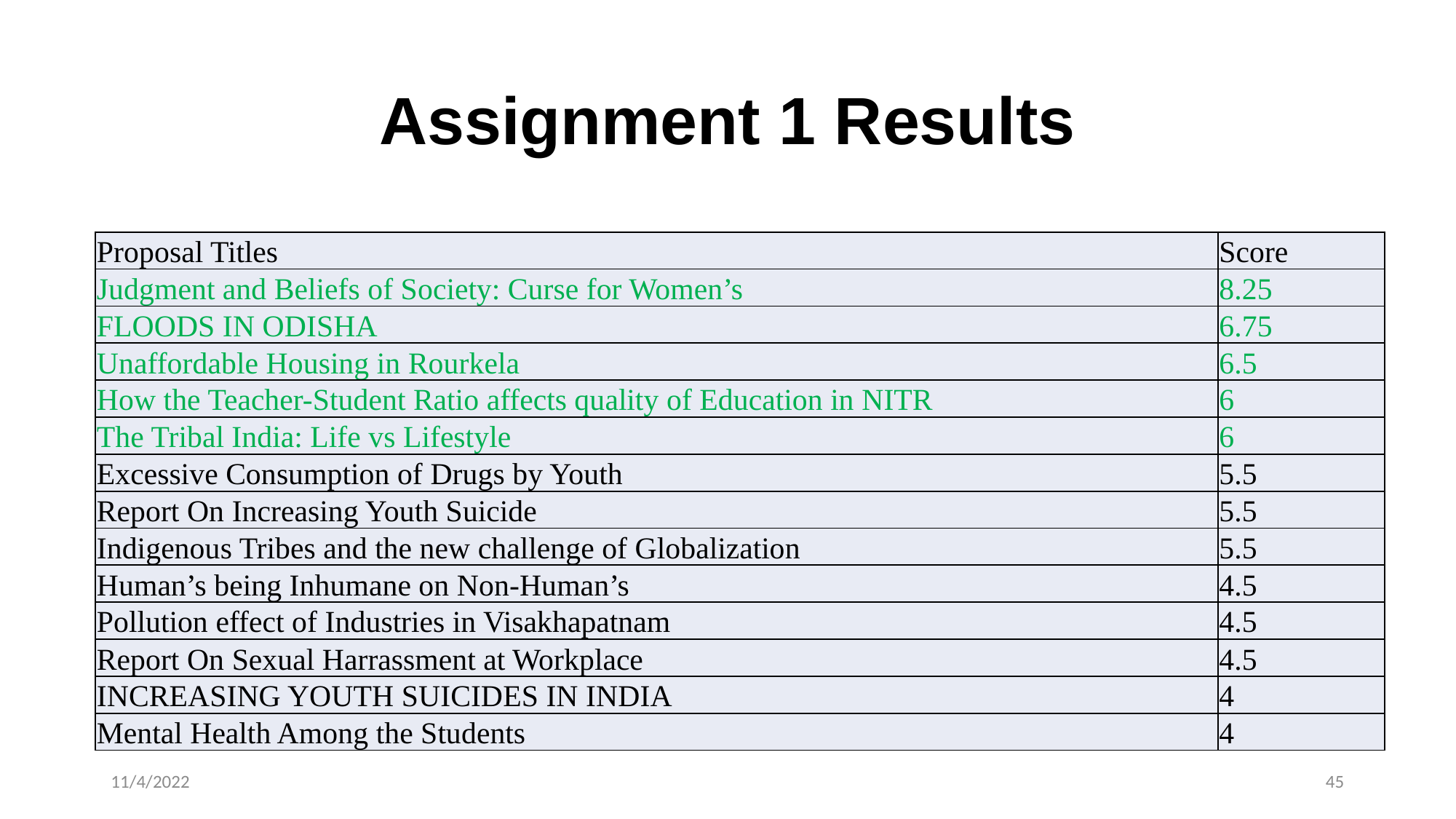

# Assignment 1 Results
| Proposal Titles | Score |
| --- | --- |
| Judgment and Beliefs of Society: Curse for Women’s | 8.25 |
| FLOODS IN ODISHA | 6.75 |
| Unaffordable Housing in Rourkela | 6.5 |
| How the Teacher-Student Ratio affects quality of Education in NITR | 6 |
| The Tribal India: Life vs Lifestyle | 6 |
| Excessive Consumption of Drugs by Youth | 5.5 |
| Report On Increasing Youth Suicide | 5.5 |
| Indigenous Tribes and the new challenge of Globalization | 5.5 |
| Human’s being Inhumane on Non-Human’s | 4.5 |
| Pollution effect of Industries in Visakhapatnam | 4.5 |
| Report On Sexual Harrassment at Workplace | 4.5 |
| INCREASING YOUTH SUICIDES IN INDIA | 4 |
| Mental Health Among the Students | 4 |
11/4/2022
45